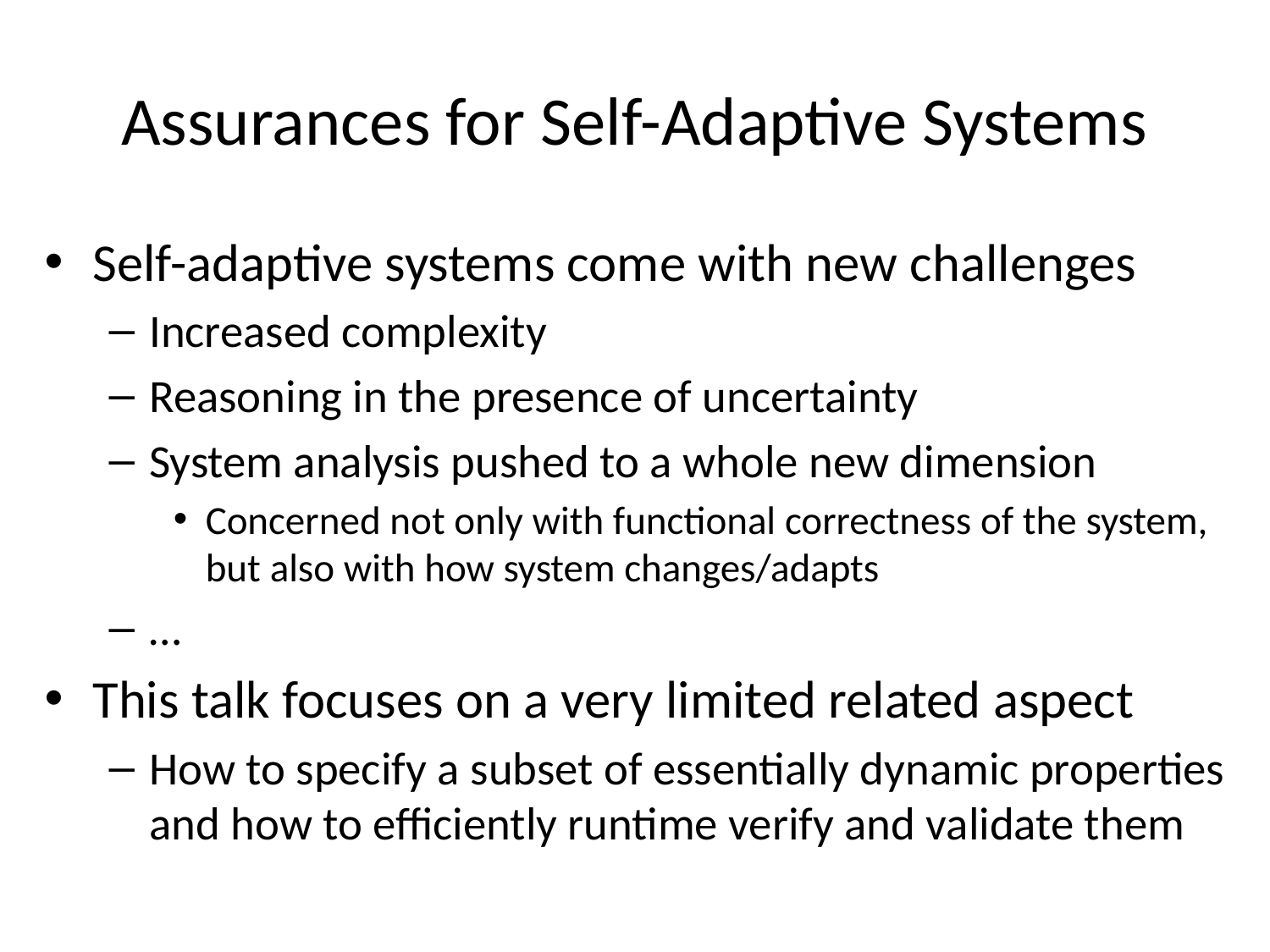

# Assurances for Self-Adaptive Systems
Self-adaptive systems come with new challenges
Increased complexity
Reasoning in the presence of uncertainty
System analysis pushed to a whole new dimension
Concerned not only with functional correctness of the system, but also with how system changes/adapts
…
This talk focuses on a very limited related aspect
How to specify a subset of essentially dynamic properties and how to efficiently runtime verify and validate them